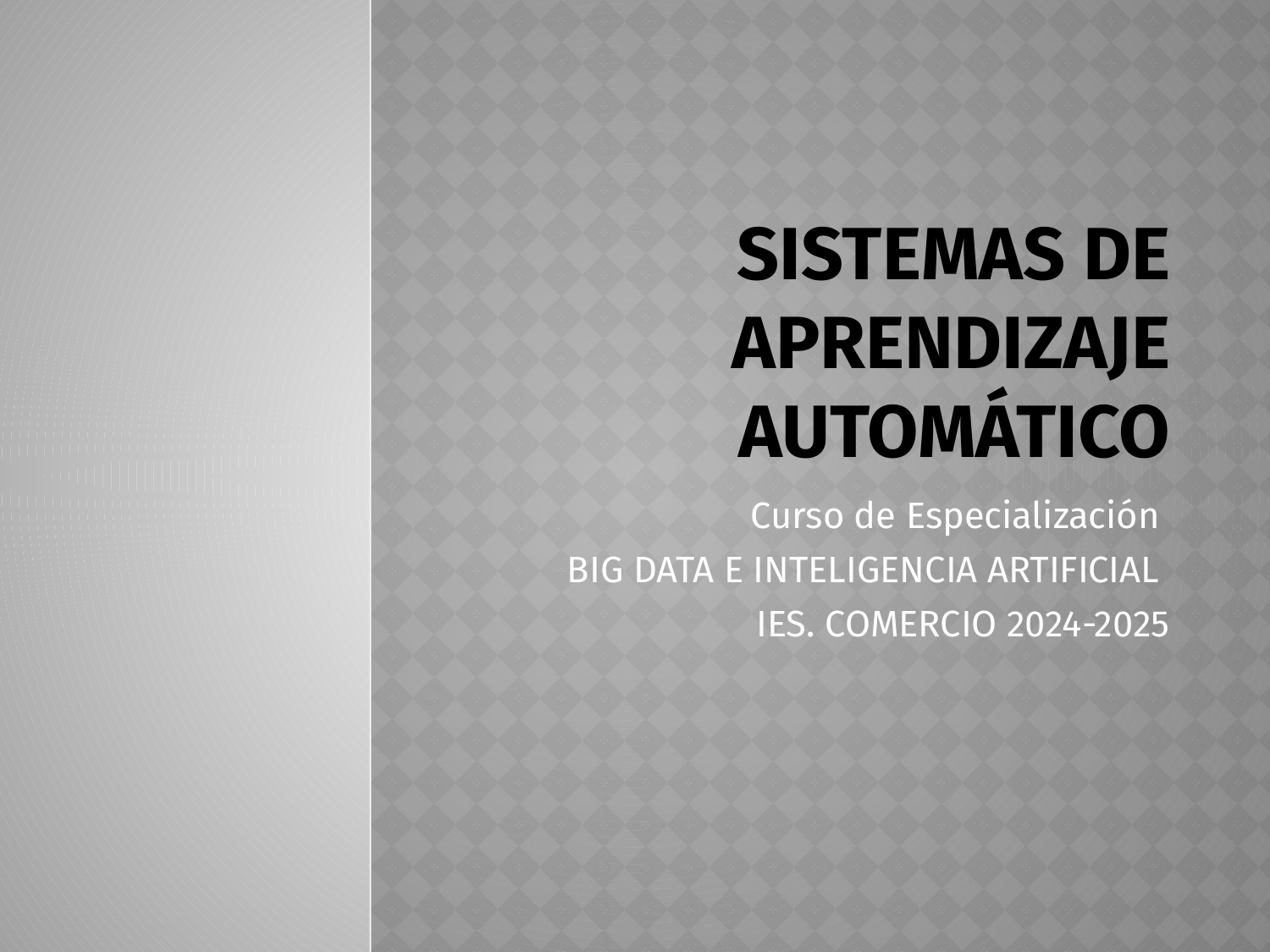

# Sistemas de Aprendizaje Automático
Curso de Especialización
BIG DATA E INTELIGENCIA ARTIFICIAL
IES. COMERCIO 2024-2025